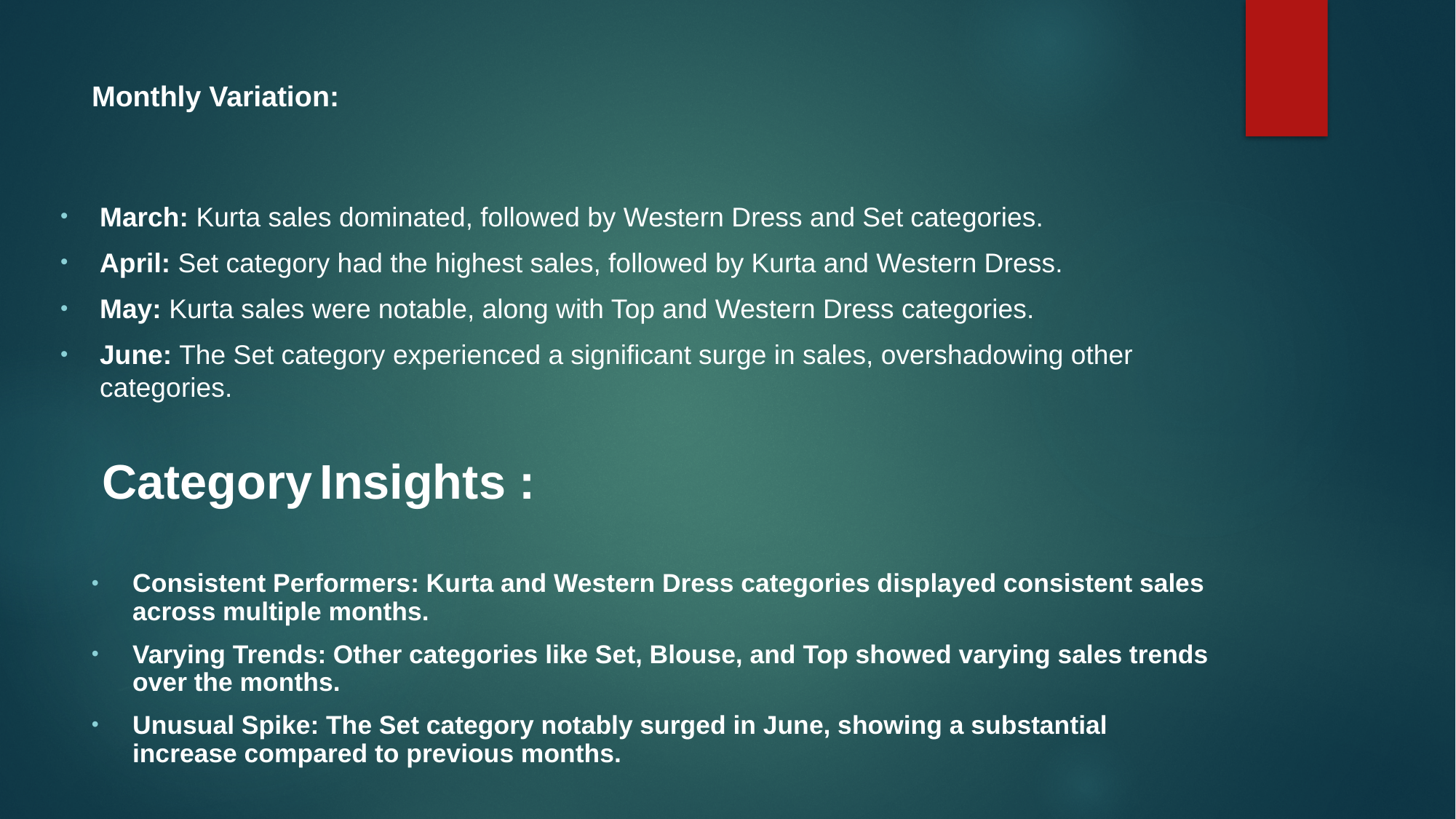

# Monthly Variation:
March: Kurta sales dominated, followed by Western Dress and Set categories.
April: Set category had the highest sales, followed by Kurta and Western Dress.
May: Kurta sales were notable, along with Top and Western Dress categories.
June: The Set category experienced a significant surge in sales, overshadowing other categories.

Category Insights :
Consistent Performers: Kurta and Western Dress categories displayed consistent sales across multiple months.
Varying Trends: Other categories like Set, Blouse, and Top showed varying sales trends over the months.
Unusual Spike: The Set category notably surged in June, showing a substantial increase compared to previous months.